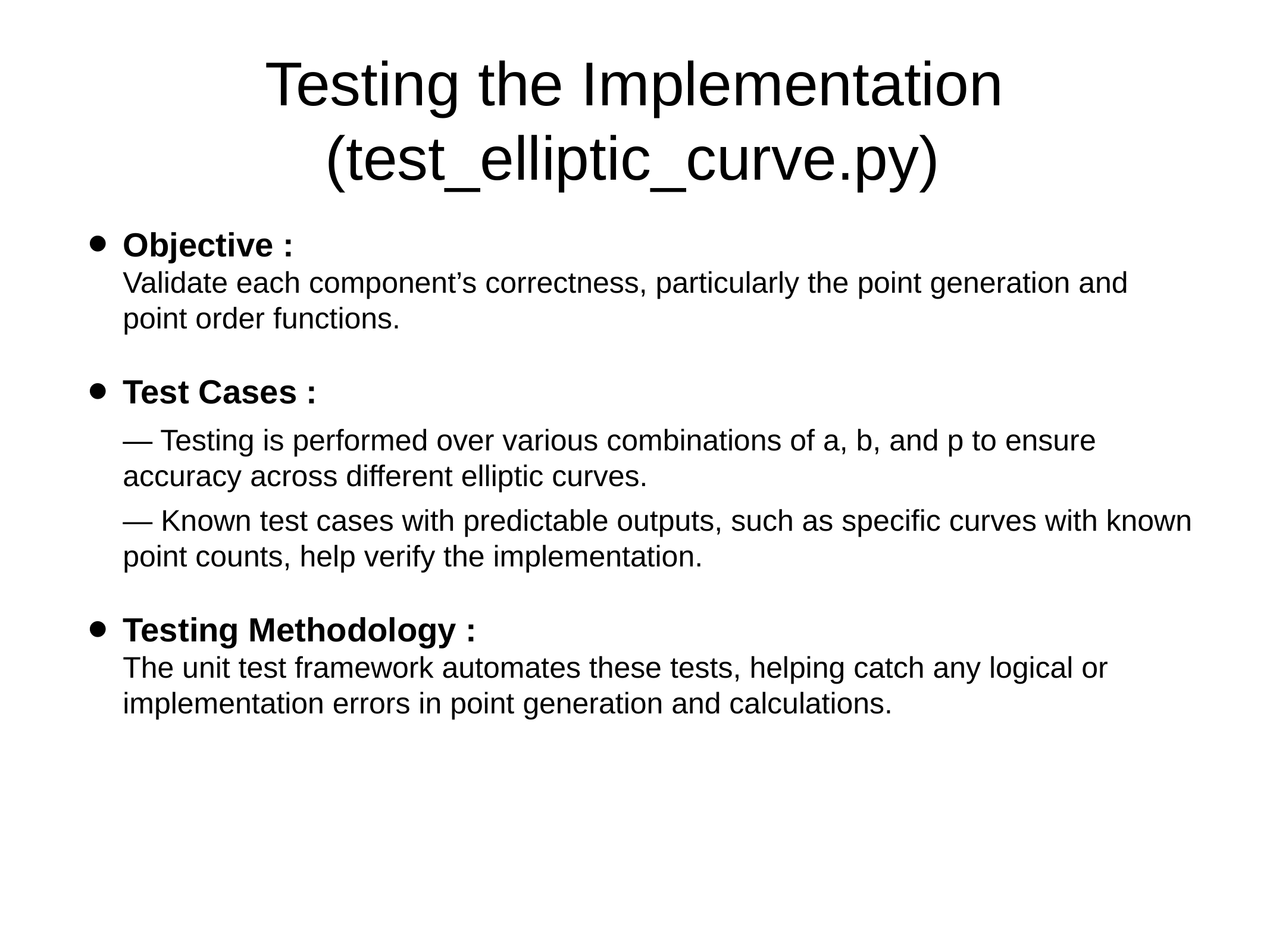

# Testing the Implementation (test_elliptic_curve.py)
Objective :
Validate each component’s correctness, particularly the point generation and point order functions.
Test Cases :
— Testing is performed over various combinations of a, b, and p to ensure accuracy across different elliptic curves.
— Known test cases with predictable outputs, such as specific curves with known point counts, help verify the implementation.
Testing Methodology :
The unit test framework automates these tests, helping catch any logical or implementation errors in point generation and calculations.